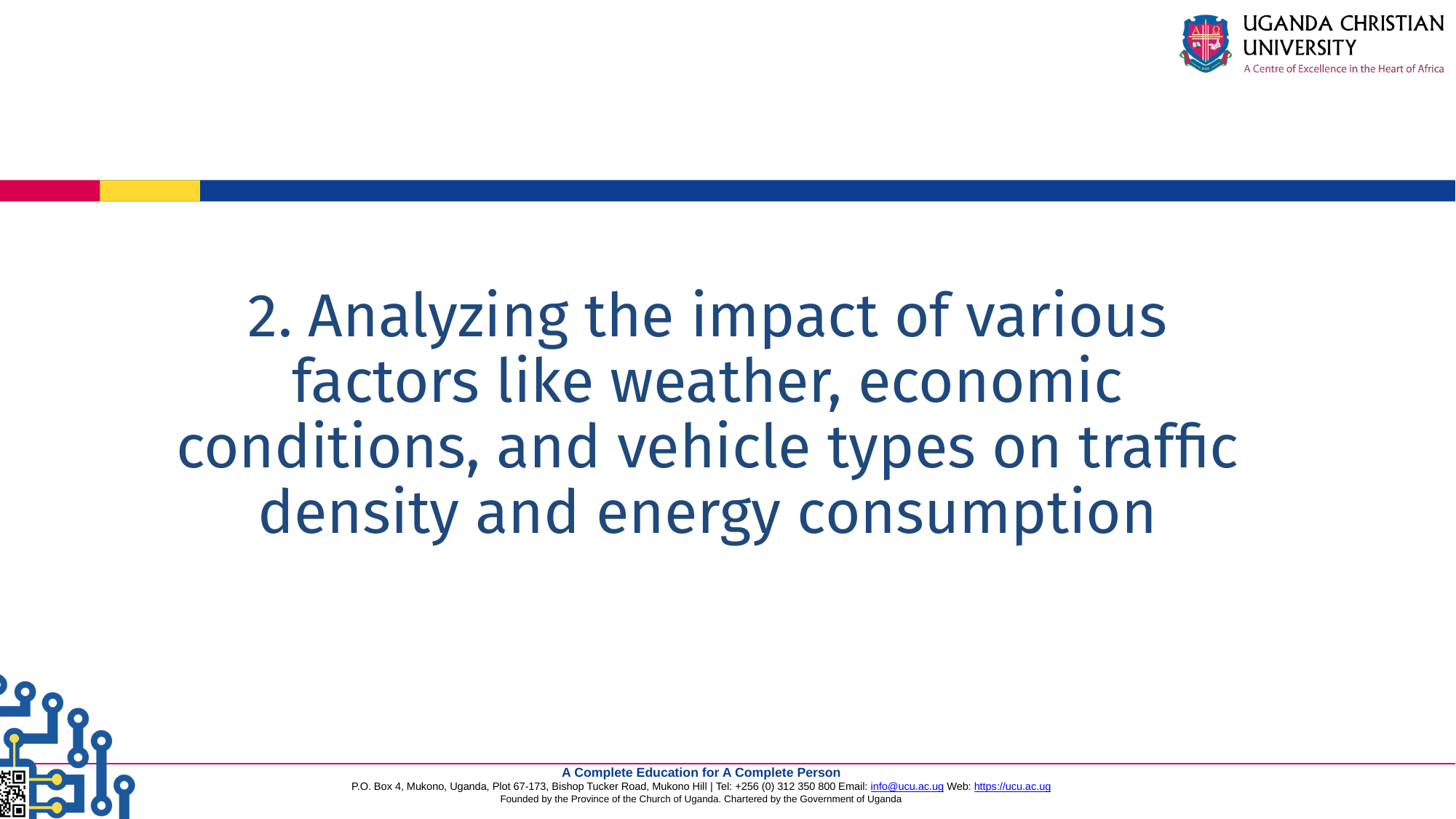

# 2. Analyzing the impact of various factors like weather, economic conditions, and vehicle types on traffic density and energy consumption